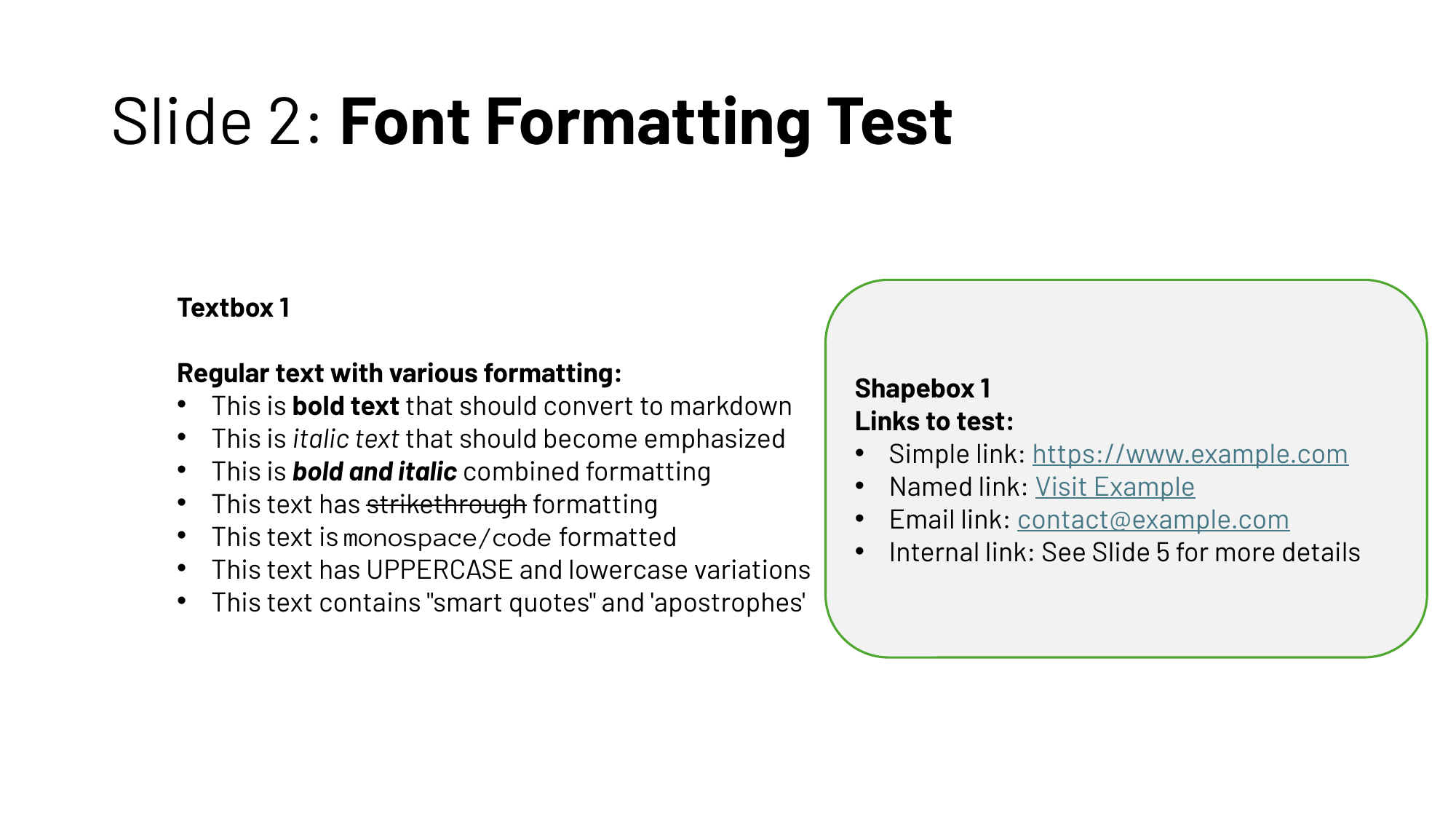

# Slide 2: Font Formatting Test
Textbox 1
Regular text with various formatting:
This is bold text that should convert to markdown
This is italic text that should become emphasized
This is bold and italic combined formatting
This text has strikethrough formatting
This text is monospace/code formatted
This text has UPPERCASE and lowercase variations
This text contains "smart quotes" and 'apostrophes'

Shapebox 1
Links to test:
Simple link: https://www.example.com
Named link: Visit Example
Email link: contact@example.com
Internal link: See Slide 5 for more details